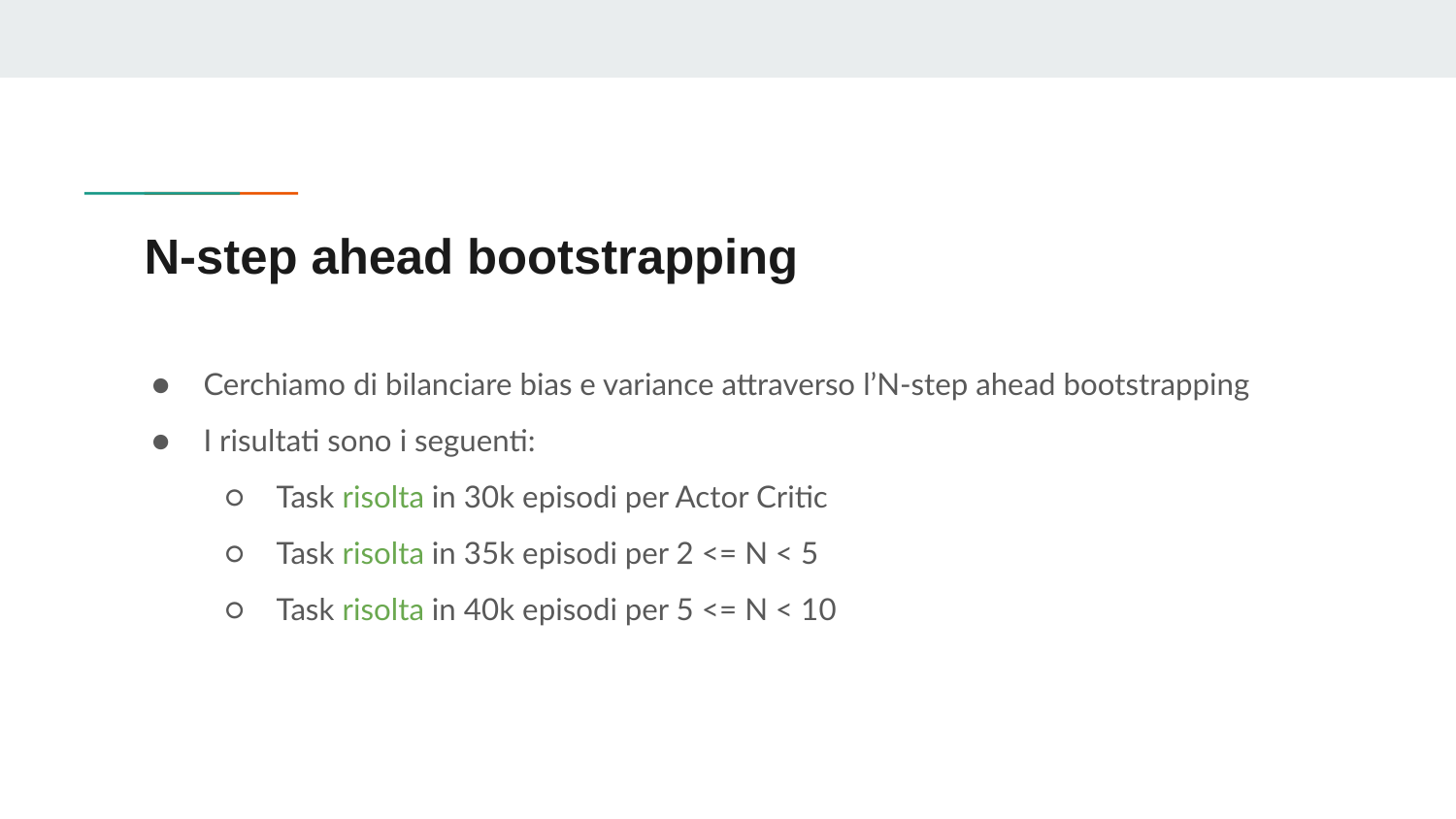

# N-step ahead bootstrapping
Cerchiamo di bilanciare bias e variance attraverso l’N-step ahead bootstrapping
I risultati sono i seguenti:
Task risolta in 30k episodi per Actor Critic
Task risolta in 35k episodi per 2 <= N < 5
Task risolta in 40k episodi per 5 <= N < 10